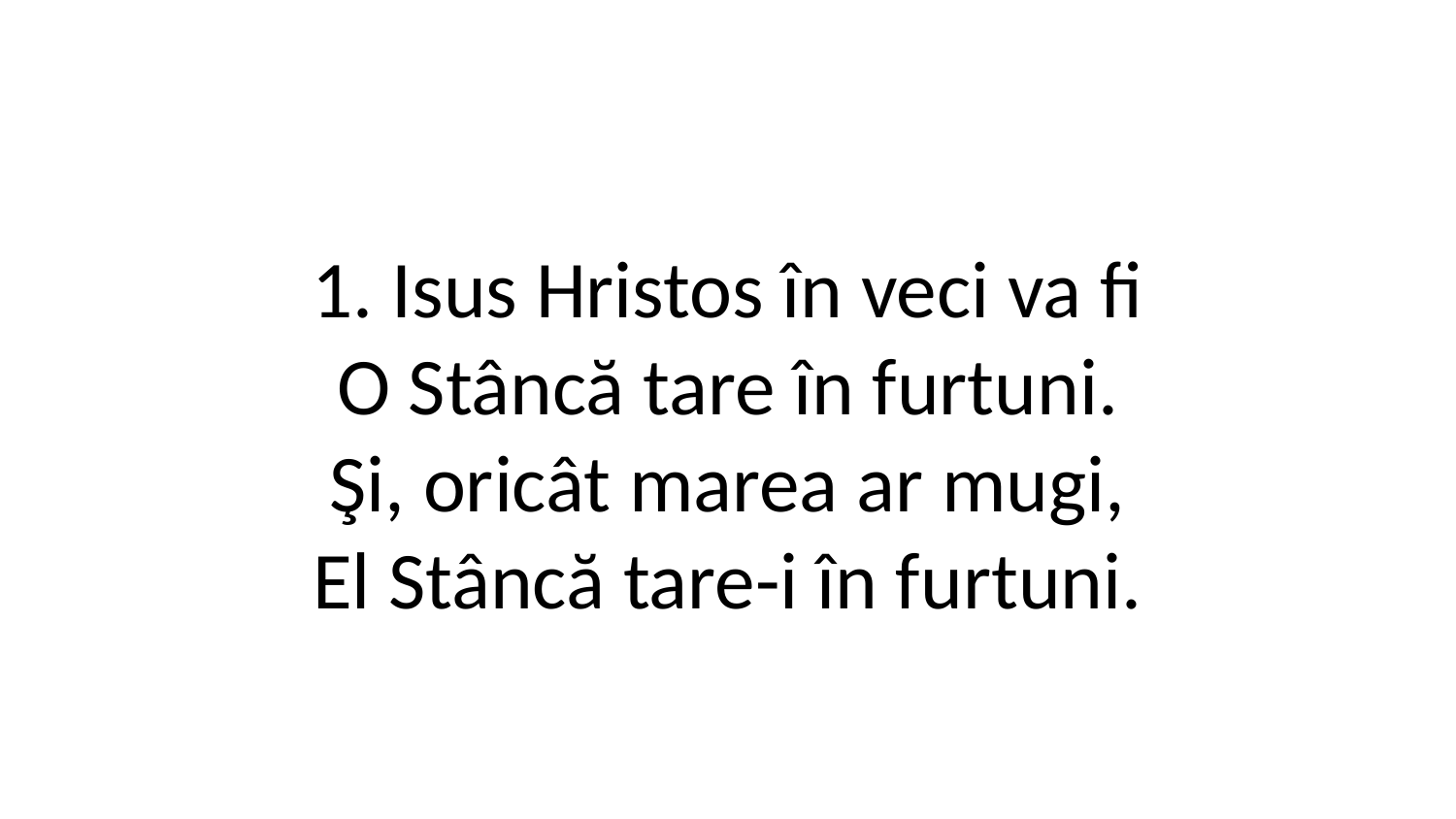

1. Isus Hristos în veci va fi
O Stâncă tare în furtuni.
Şi, oricât marea ar mugi,
El Stâncă tare-i în furtuni.